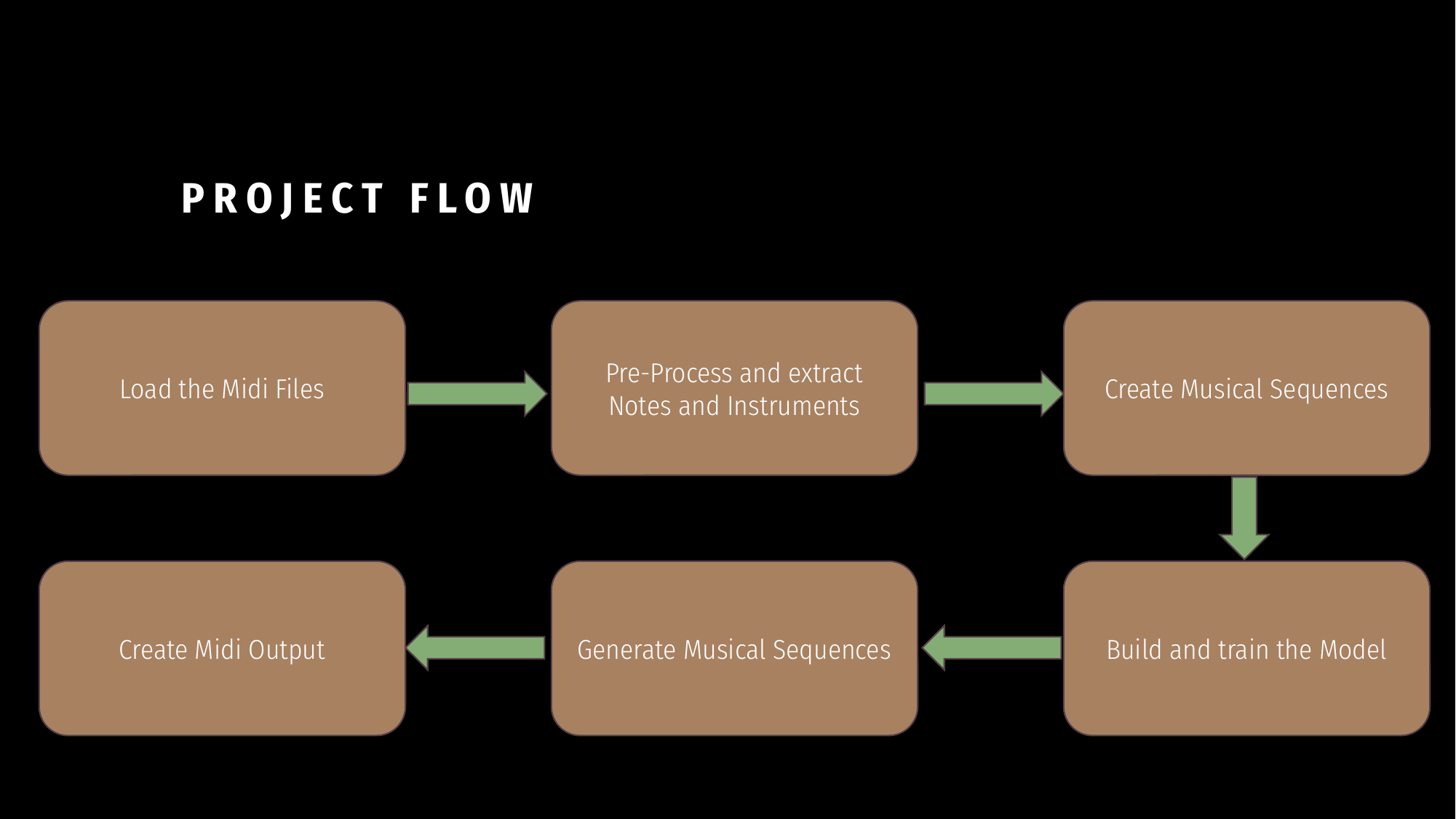

# Project Flow
Load the Midi Files
Pre-Process and extract Notes and Instruments
Create Musical Sequences

Generate Musical Sequences
Create Midi Output
Build and train the Model